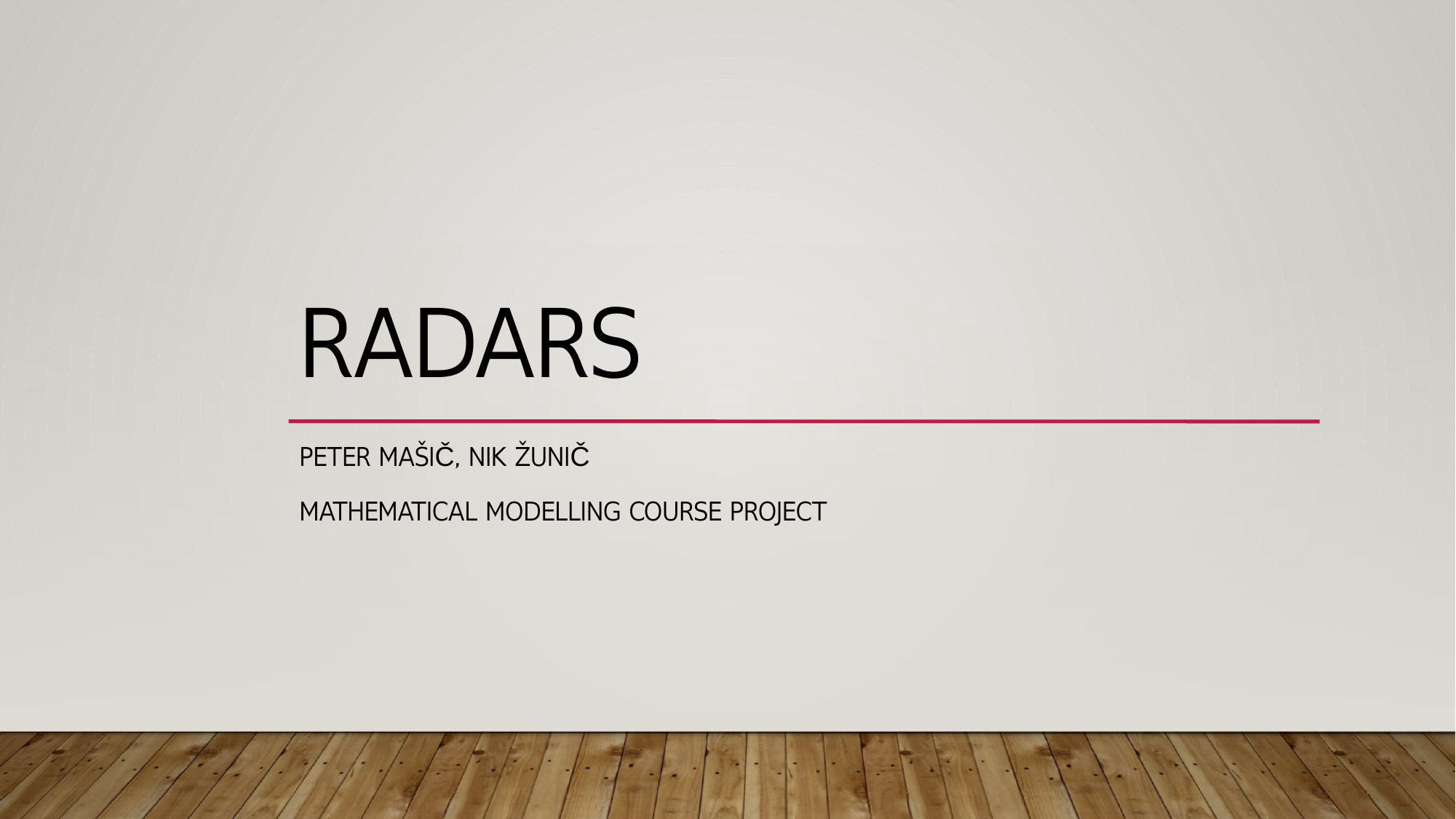

# RADARs
Peter mašič, nik žunič
Mathematical modelling course project